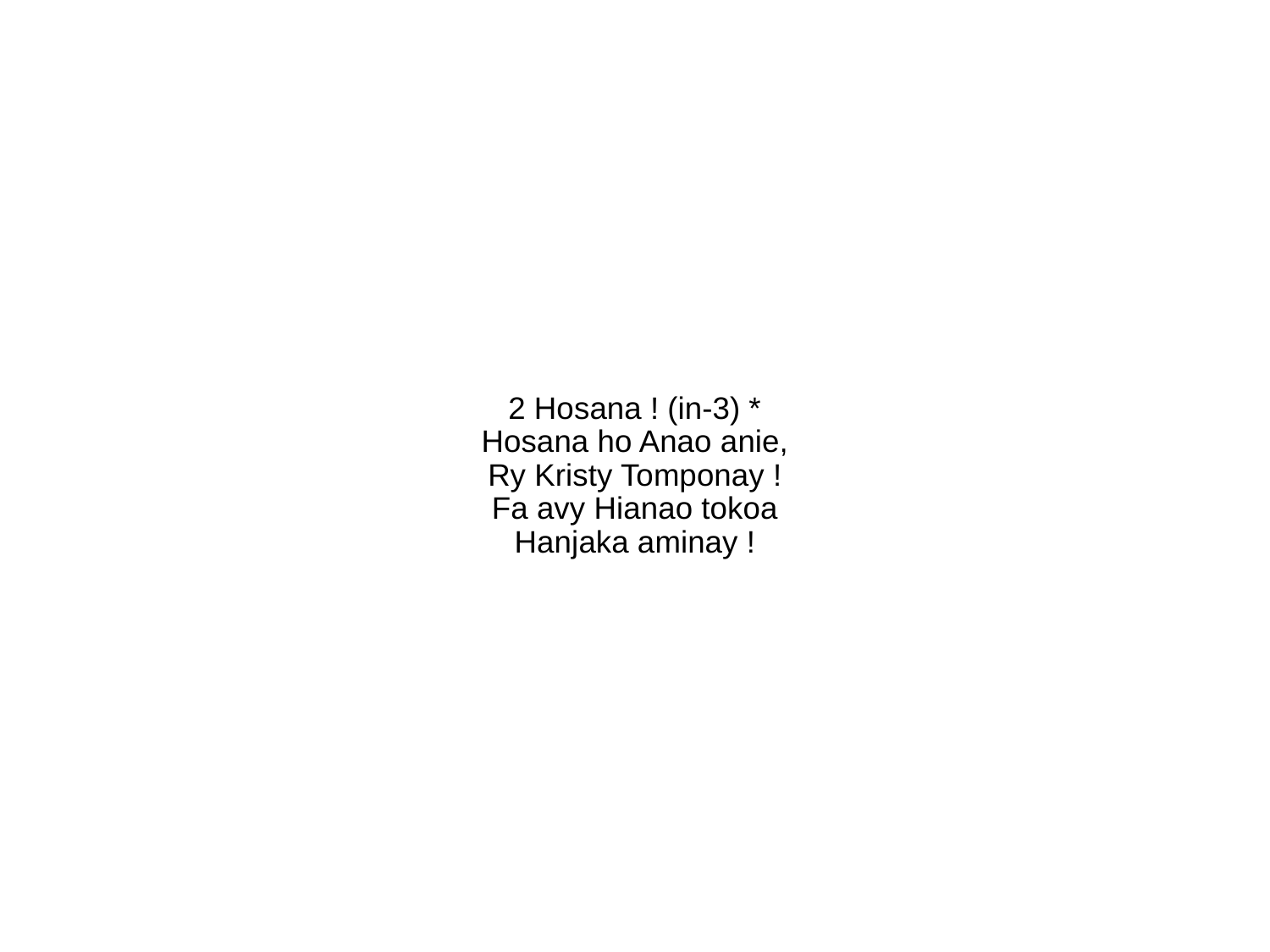

2 Hosana ! (in-3) *
Hosana ho Anao anie,
Ry Kristy Tomponay !
Fa avy Hianao tokoa
Hanjaka aminay !